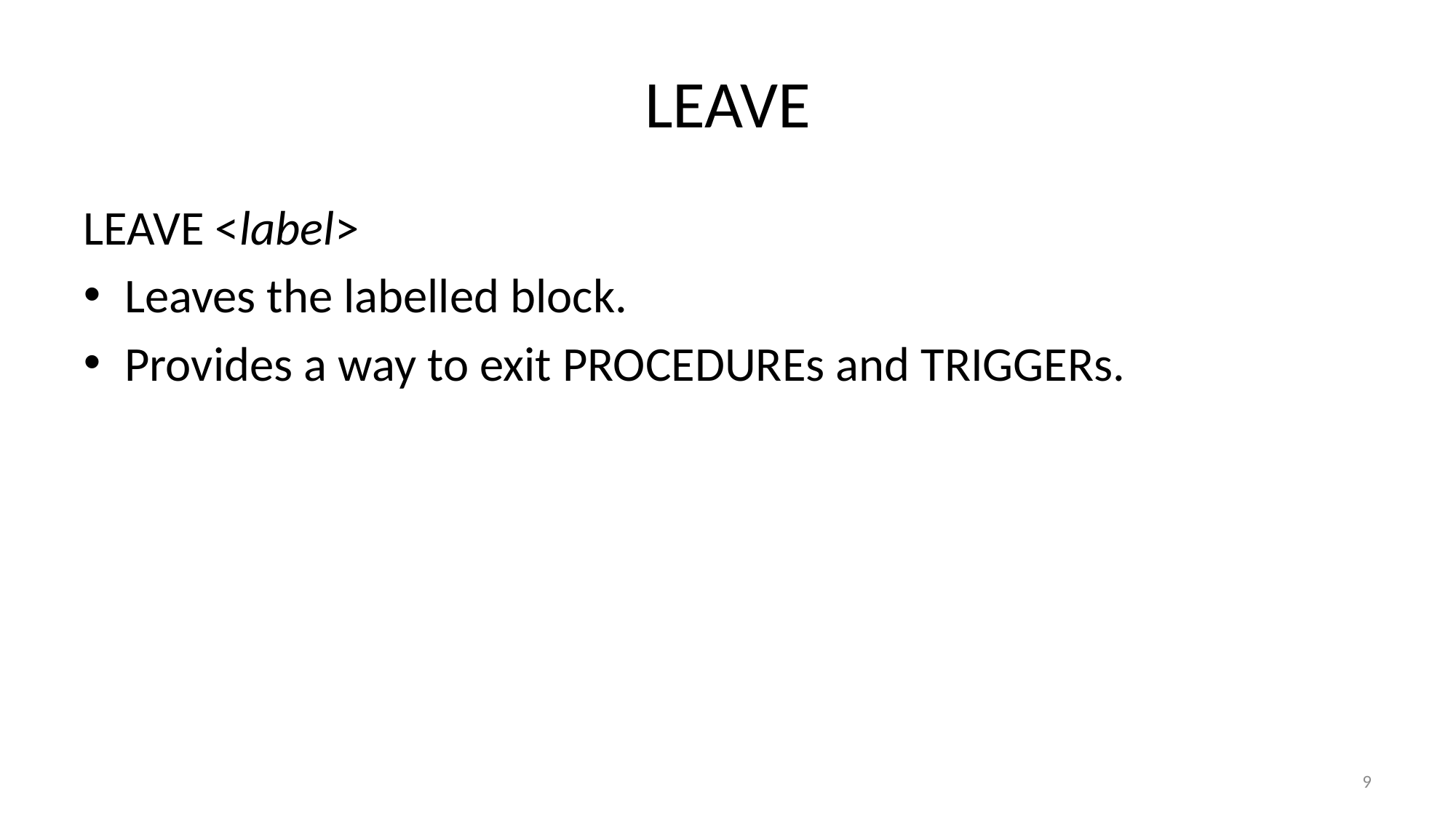

# LEAVE
LEAVE <label>
Leaves the labelled block.
Provides a way to exit PROCEDUREs and TRIGGERs.

9